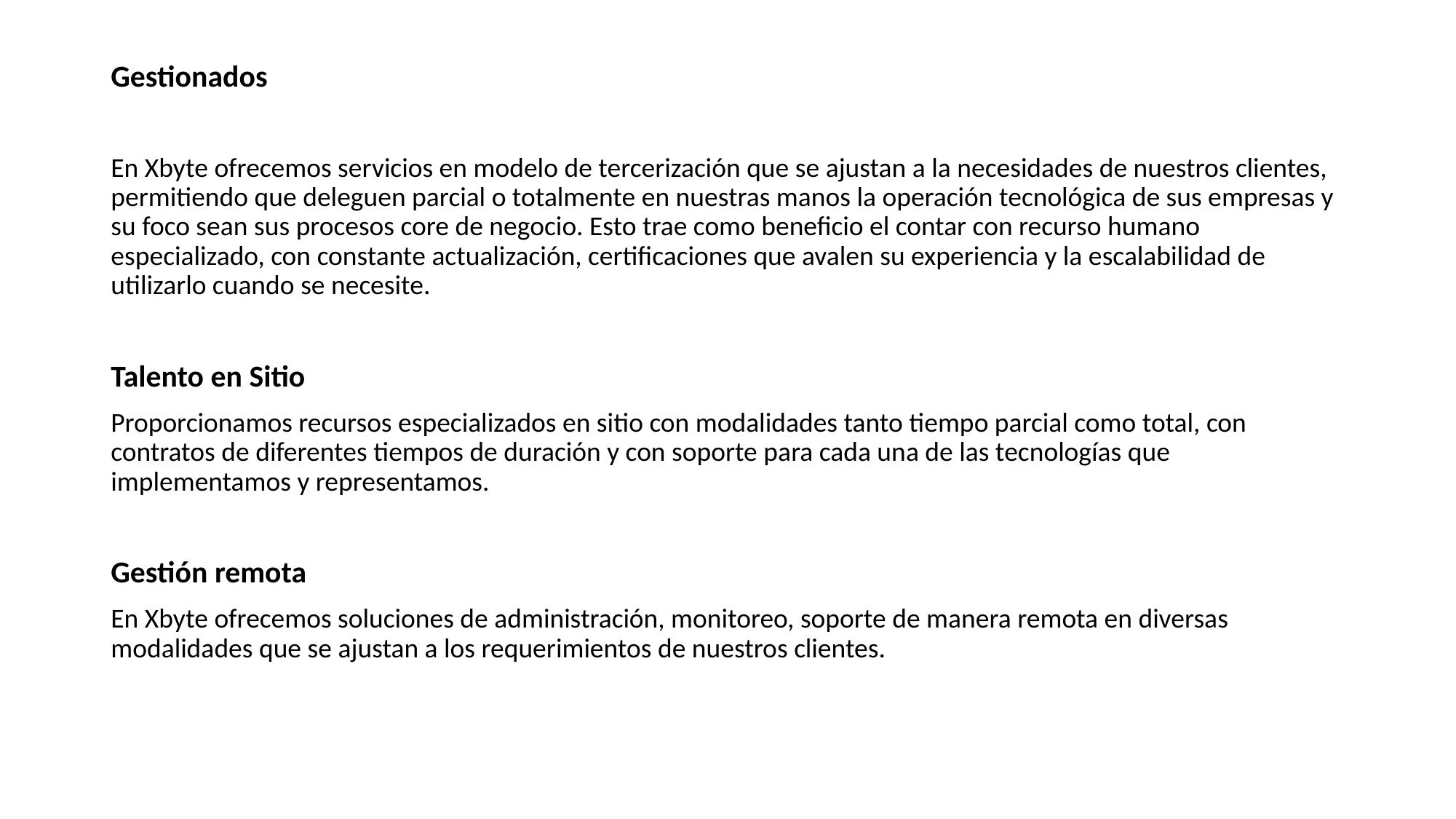

Gestionados

En Xbyte ofrecemos servicios en modelo de tercerización que se ajustan a la necesidades de nuestros clientes, permitiendo que deleguen parcial o totalmente en nuestras manos la operación tecnológica de sus empresas y su foco sean sus procesos core de negocio. Esto trae como beneficio el contar con recurso humano especializado, con constante actualización, certificaciones que avalen su experiencia y la escalabilidad de utilizarlo cuando se necesite.

Talento en Sitio
Proporcionamos recursos especializados en sitio con modalidades tanto tiempo parcial como total, con contratos de diferentes tiempos de duración y con soporte para cada una de las tecnologías que implementamos y representamos.

Gestión remota
En Xbyte ofrecemos soluciones de administración, monitoreo, soporte de manera remota en diversas modalidades que se ajustan a los requerimientos de nuestros clientes.